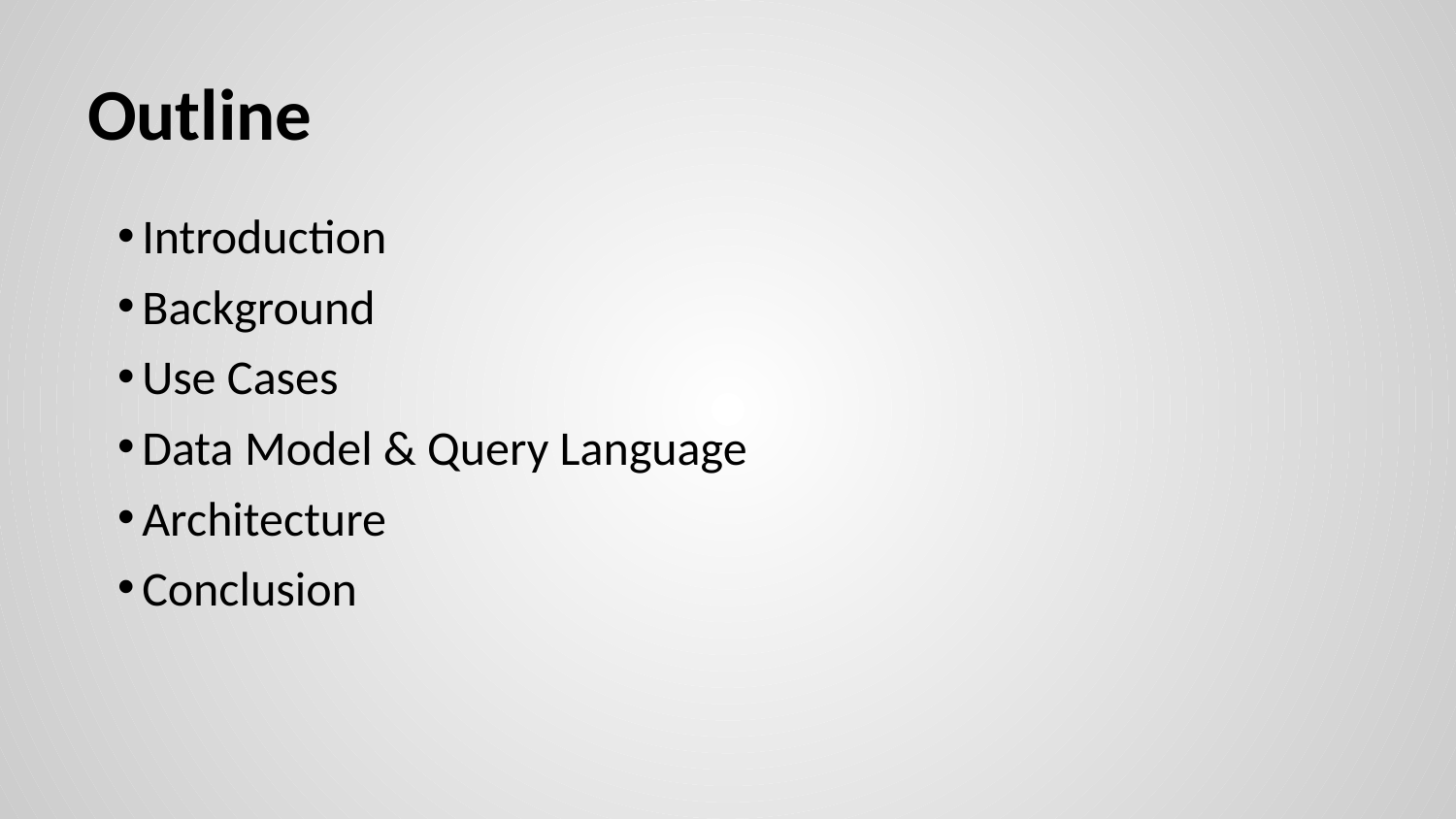

# Outline
Introduction
Background
Use Cases
Data Model & Query Language
Architecture
Conclusion